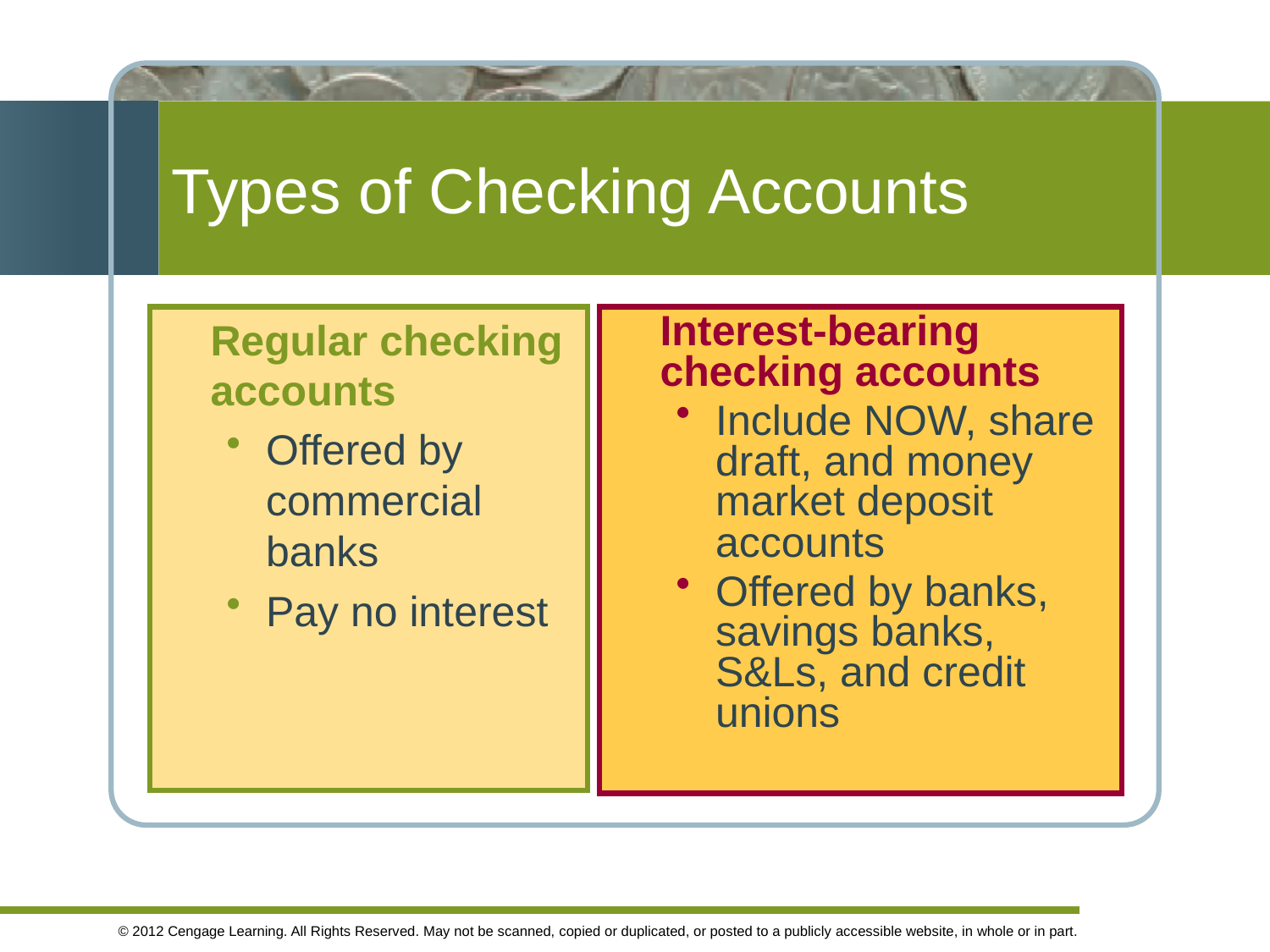

Types of Checking Accounts
	Regular checking accounts
Offered by commercial banks
Pay no interest
	Interest-bearing checking accounts
Include NOW, share draft, and money market deposit accounts
Offered by banks, savings banks, S&Ls, and credit unions